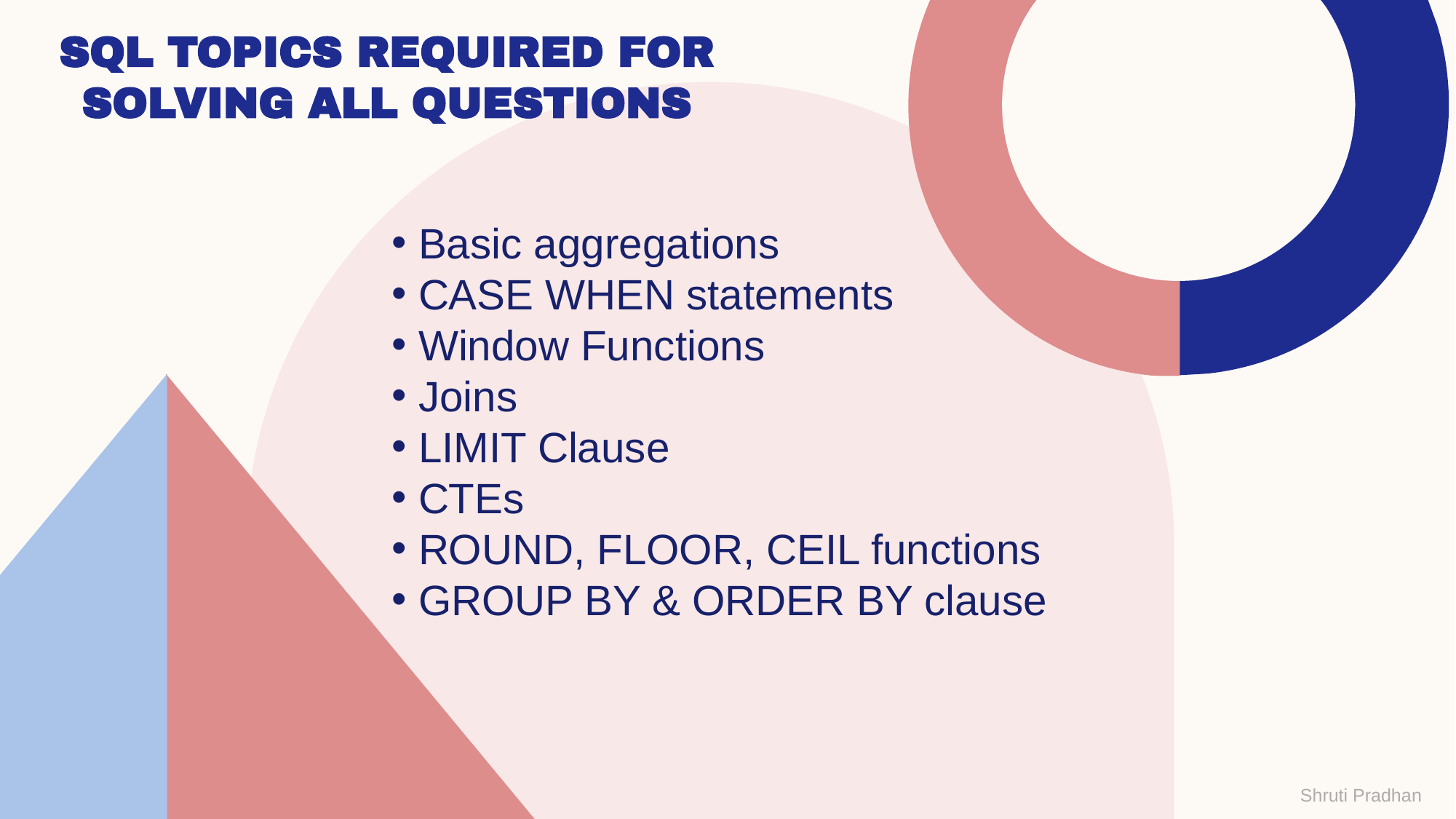

# SQL Topics Required for solving all questions
 Basic aggregations
 CASE WHEN statements
 Window Functions
 Joins
 LIMIT Clause
 CTEs
 ROUND, FLOOR, CEIL functions
 GROUP BY & ORDER BY clause

Shruti Pradhan